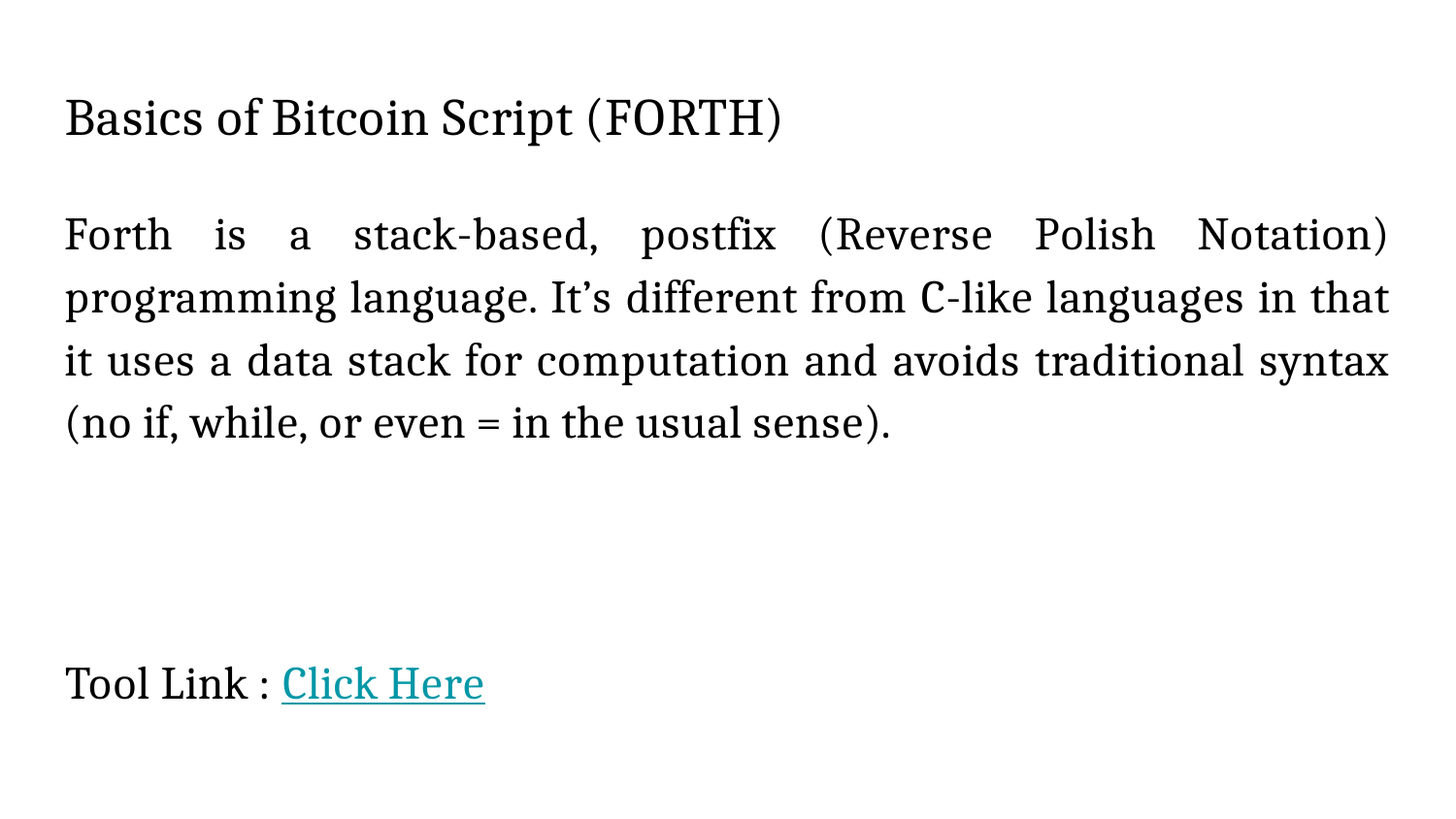

# Basics of Bitcoin Script (FORTH)
Forth is a stack-based, postfix (Reverse Polish Notation) programming language. It’s different from C-like languages in that it uses a data stack for computation and avoids traditional syntax (no if, while, or even = in the usual sense).

Tool Link : Click Here